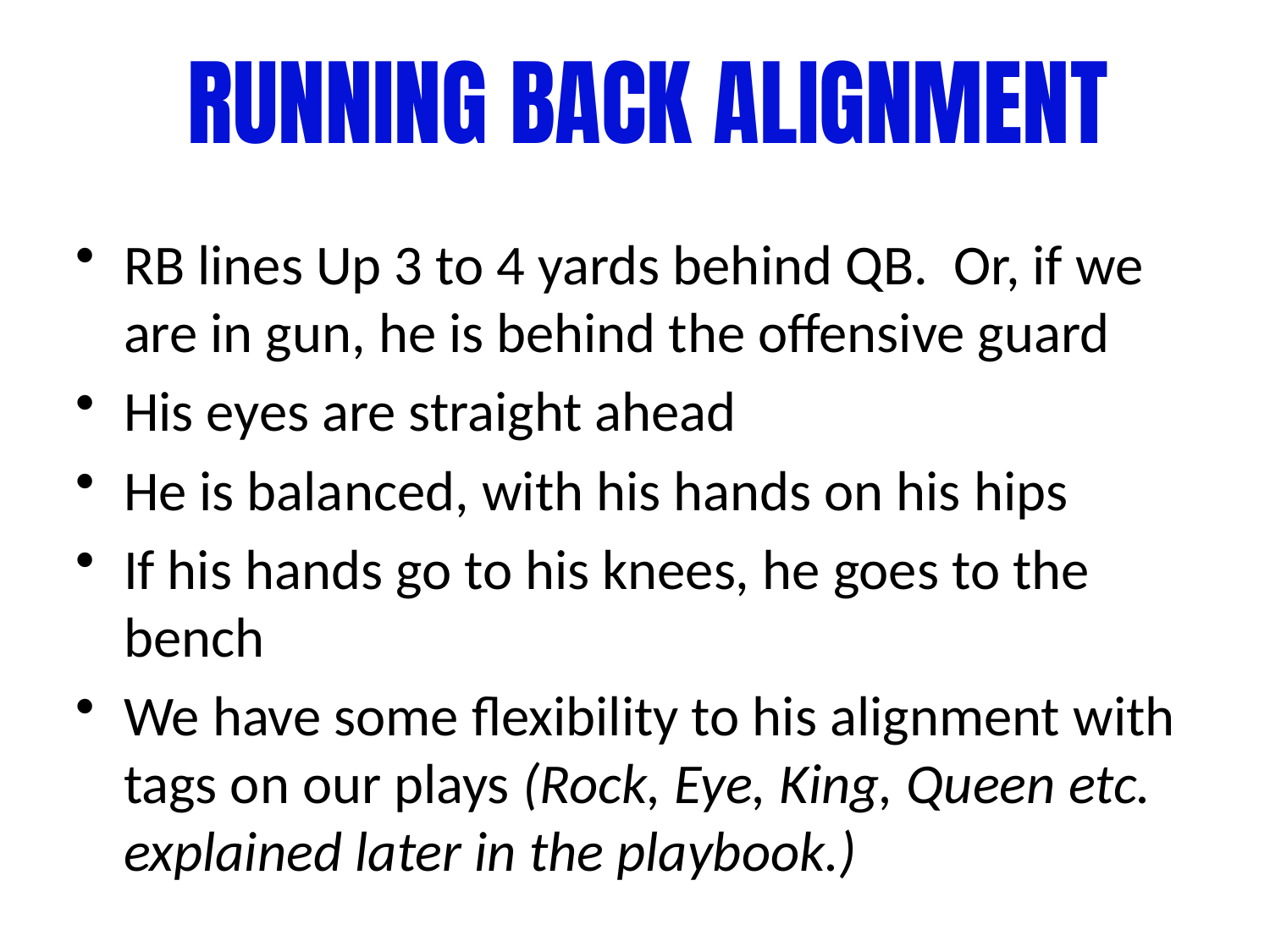

RUNNING BACK ALIGNMENT
RB lines Up 3 to 4 yards behind QB.  Or, if we are in gun, he is behind the offensive guard
His eyes are straight ahead
He is balanced, with his hands on his hips
If his hands go to his knees, he goes to the bench
We have some flexibility to his alignment with tags on our plays (Rock, Eye, King, Queen etc. explained later in the playbook.)